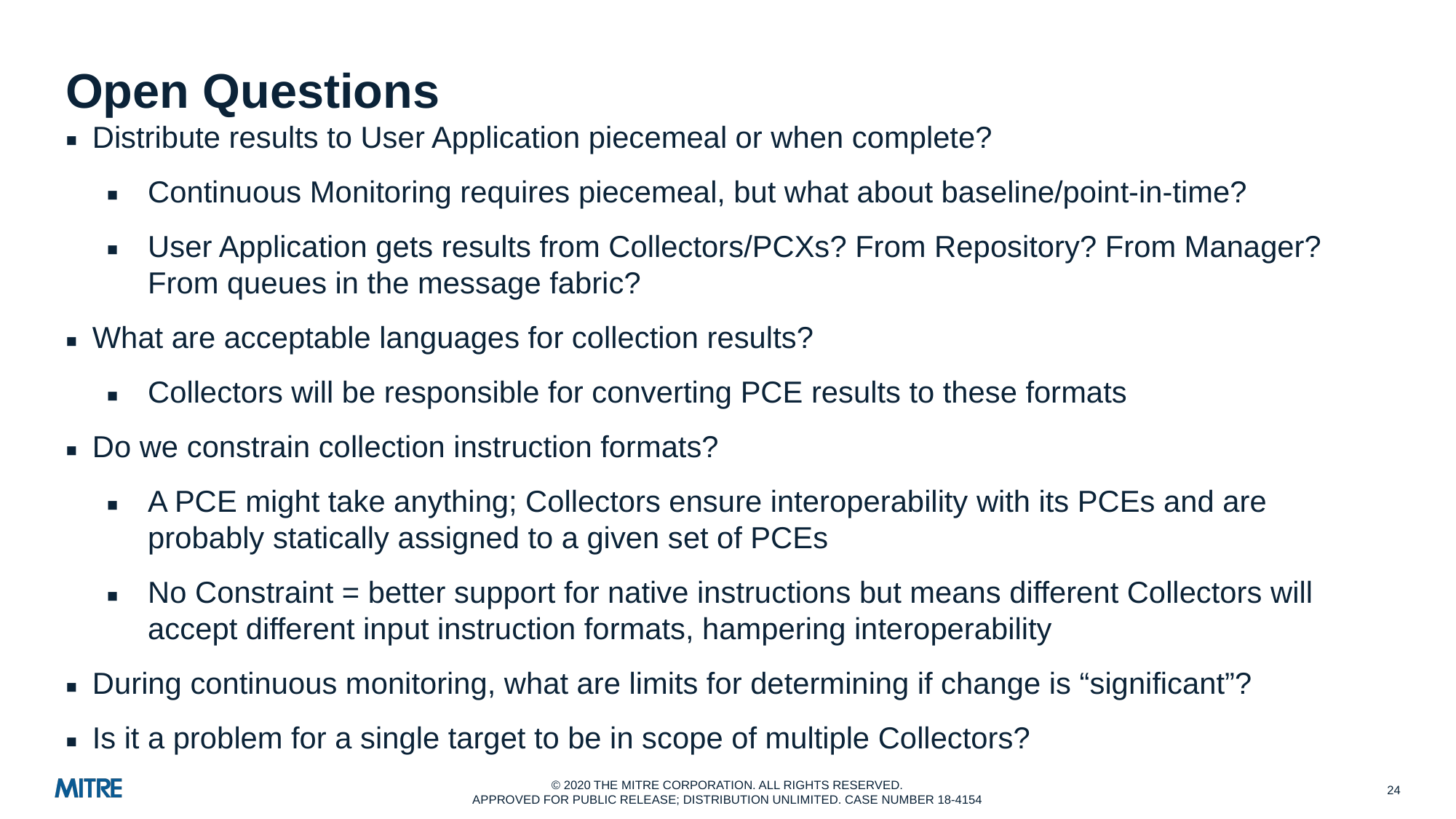

# Open Questions
Distribute results to User Application piecemeal or when complete?
Continuous Monitoring requires piecemeal, but what about baseline/point-in-time?
User Application gets results from Collectors/PCXs? From Repository? From Manager? From queues in the message fabric?
What are acceptable languages for collection results?
Collectors will be responsible for converting PCE results to these formats
Do we constrain collection instruction formats?
A PCE might take anything; Collectors ensure interoperability with its PCEs and are probably statically assigned to a given set of PCEs
No Constraint = better support for native instructions but means different Collectors will accept different input instruction formats, hampering interoperability
During continuous monitoring, what are limits for determining if change is “significant”?
Is it a problem for a single target to be in scope of multiple Collectors?
24